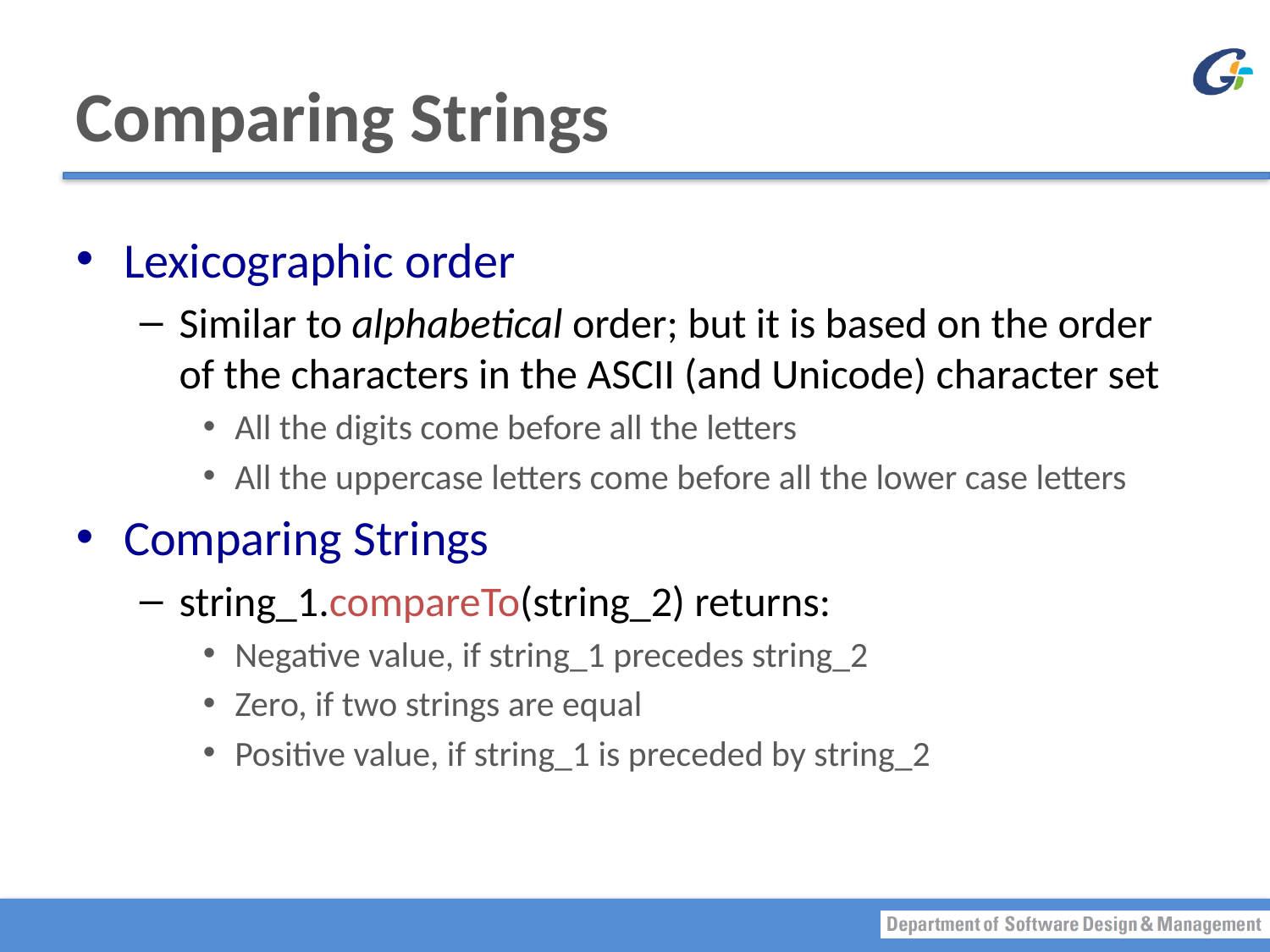

# Comparing Strings
Lexicographic order
Similar to alphabetical order; but it is based on the order of the characters in the ASCII (and Unicode) character set
All the digits come before all the letters
All the uppercase letters come before all the lower case letters
Comparing Strings
string_1.compareTo(string_2) returns:
Negative value, if string_1 precedes string_2
Zero, if two strings are equal
Positive value, if string_1 is preceded by string_2